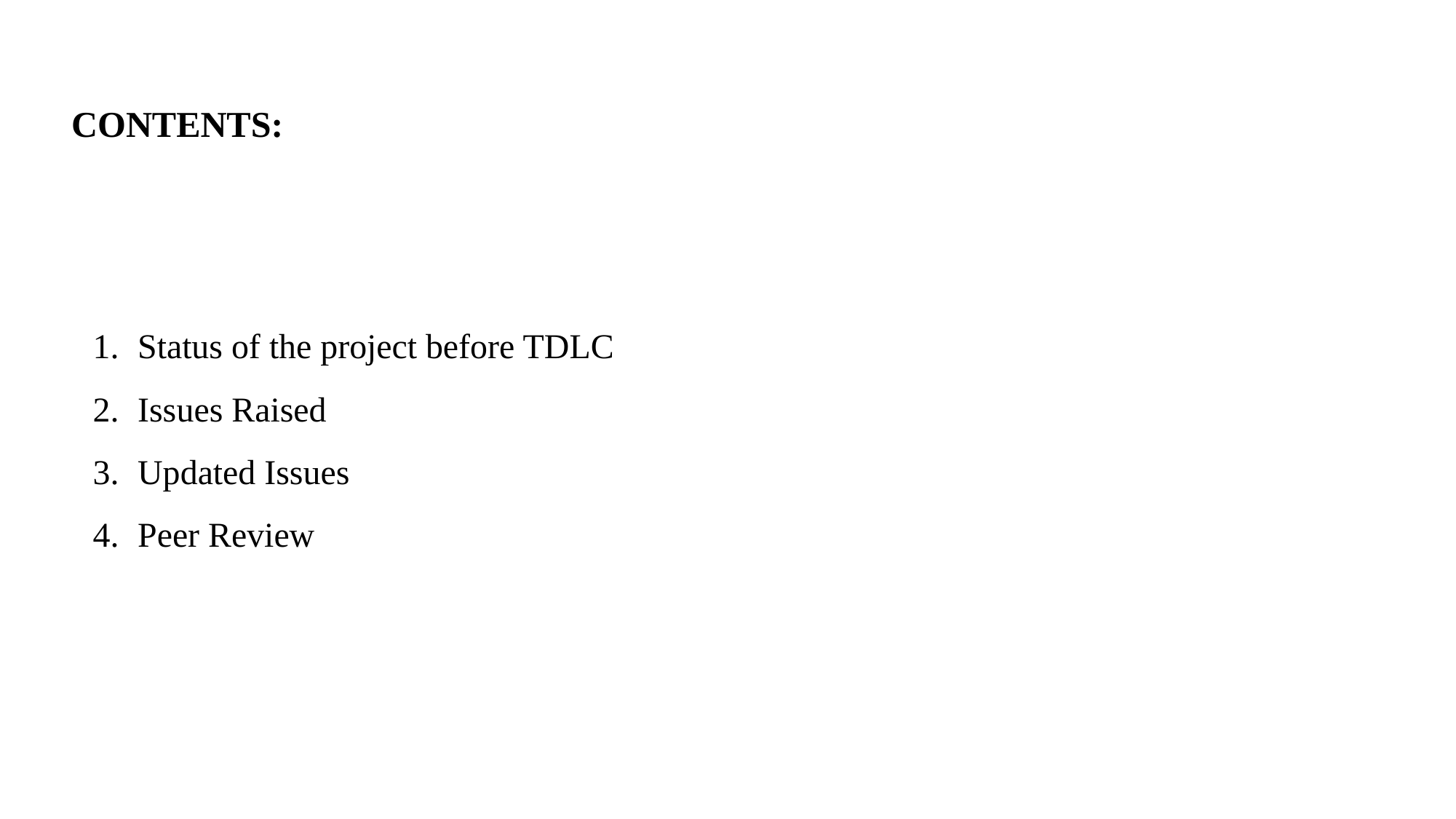

CONTENTS:
Status of the project before TDLC
Issues Raised
Updated Issues
Peer Review